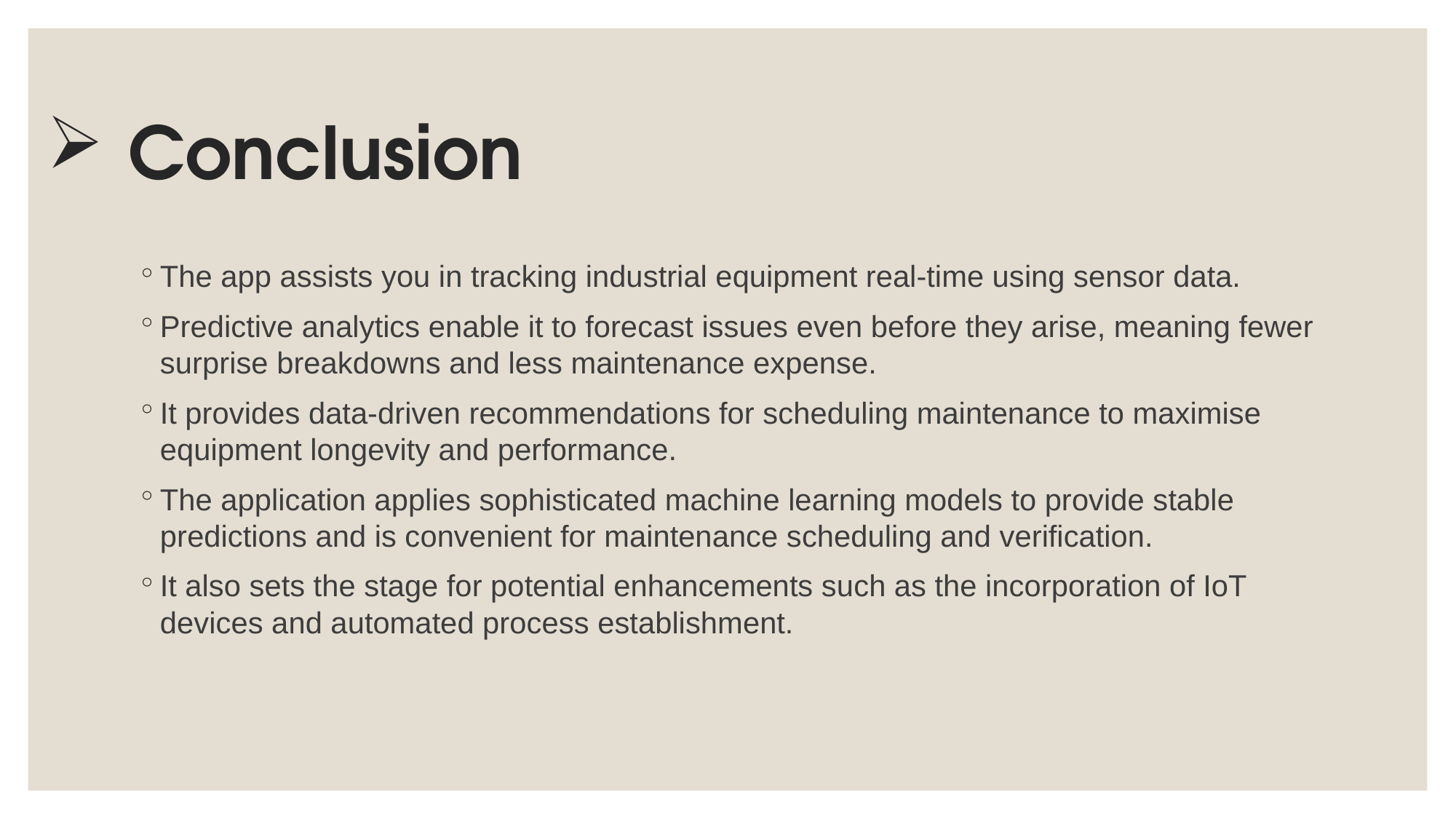

# Conclusion
The app assists you in tracking industrial equipment real-time using sensor data.
Predictive analytics enable it to forecast issues even before they arise, meaning fewer surprise breakdowns and less maintenance expense.
It provides data-driven recommendations for scheduling maintenance to maximise equipment longevity and performance.
The application applies sophisticated machine learning models to provide stable predictions and is convenient for maintenance scheduling and verification.
It also sets the stage for potential enhancements such as the incorporation of IoT devices and automated process establishment.